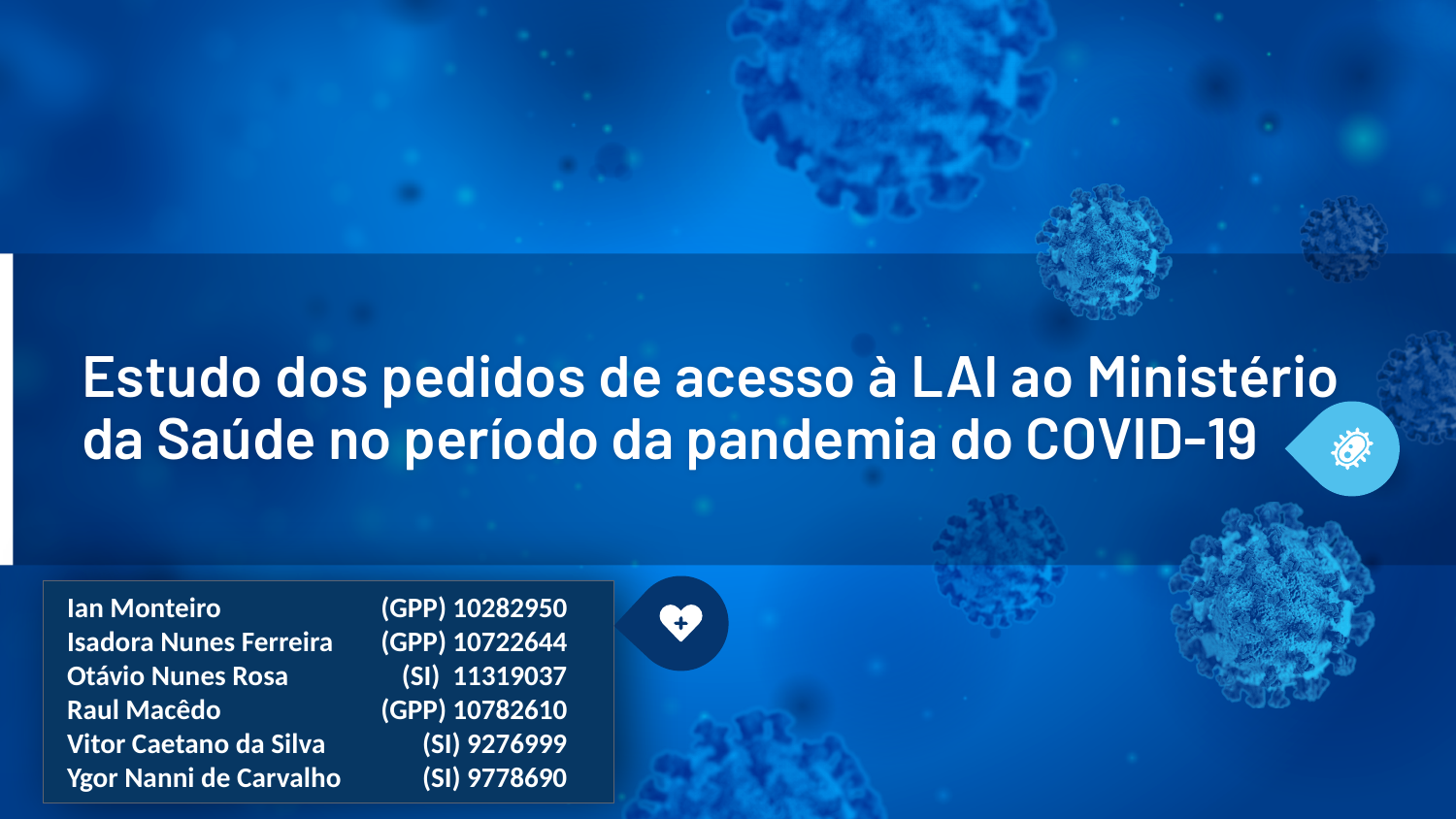

# Estudo dos pedidos de acesso à LAI ao Ministério da Saúde no período da pandemia do COVID-19

Ian Monteiro
Isadora Nunes Ferreira
Otávio Nunes Rosa
Raul Macêdo
Vitor Caetano da Silva
Ygor Nanni de Carvalho

(GPP) 10282950
(GPP) 10722644
(SI)  11319037
(GPP) 10782610
(SI) 9276999
(SI) 9778690